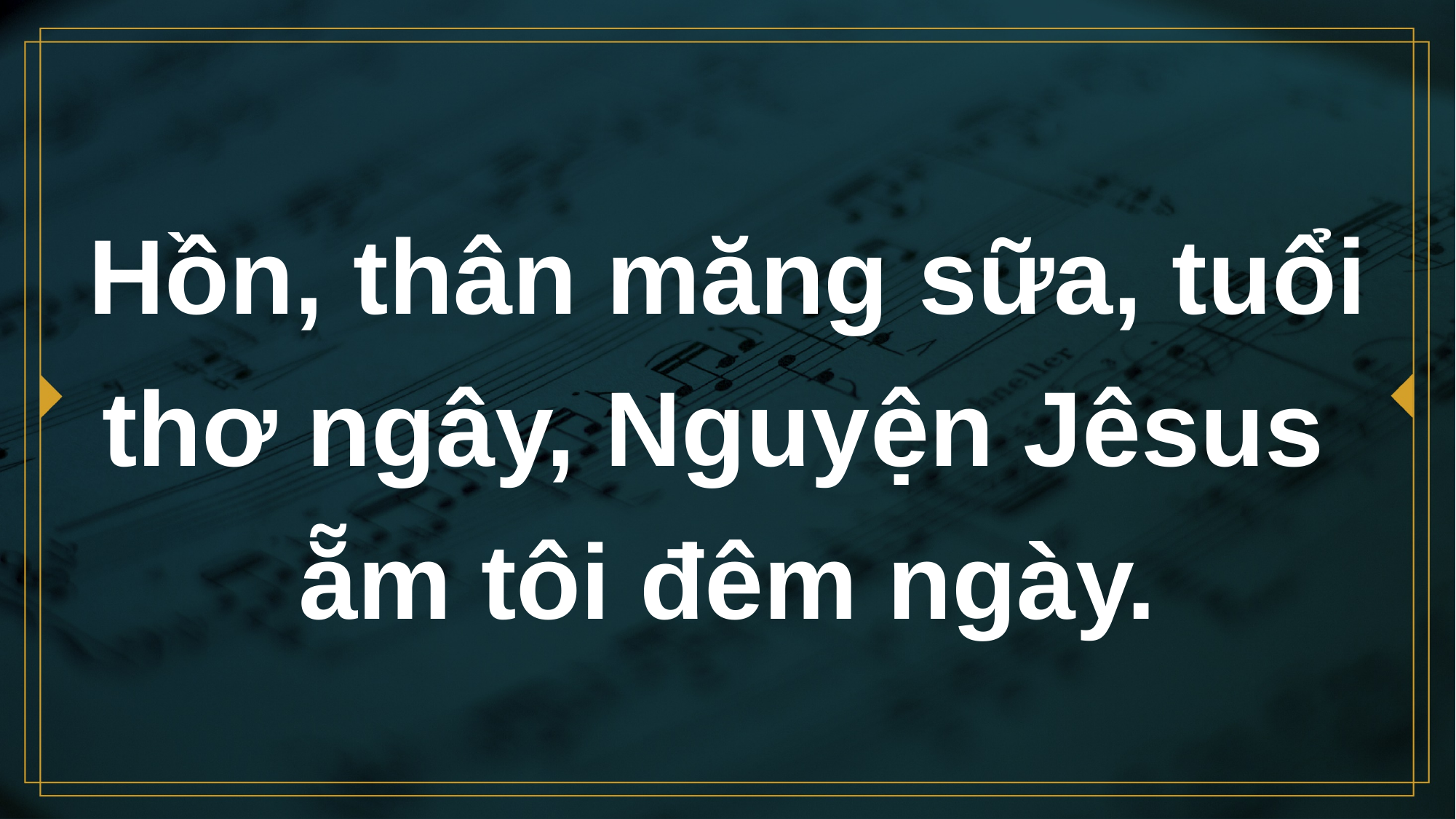

# Hồn, thân măng sữa, tuổi thơ ngây, Nguyện Jêsus ẵm tôi đêm ngày.